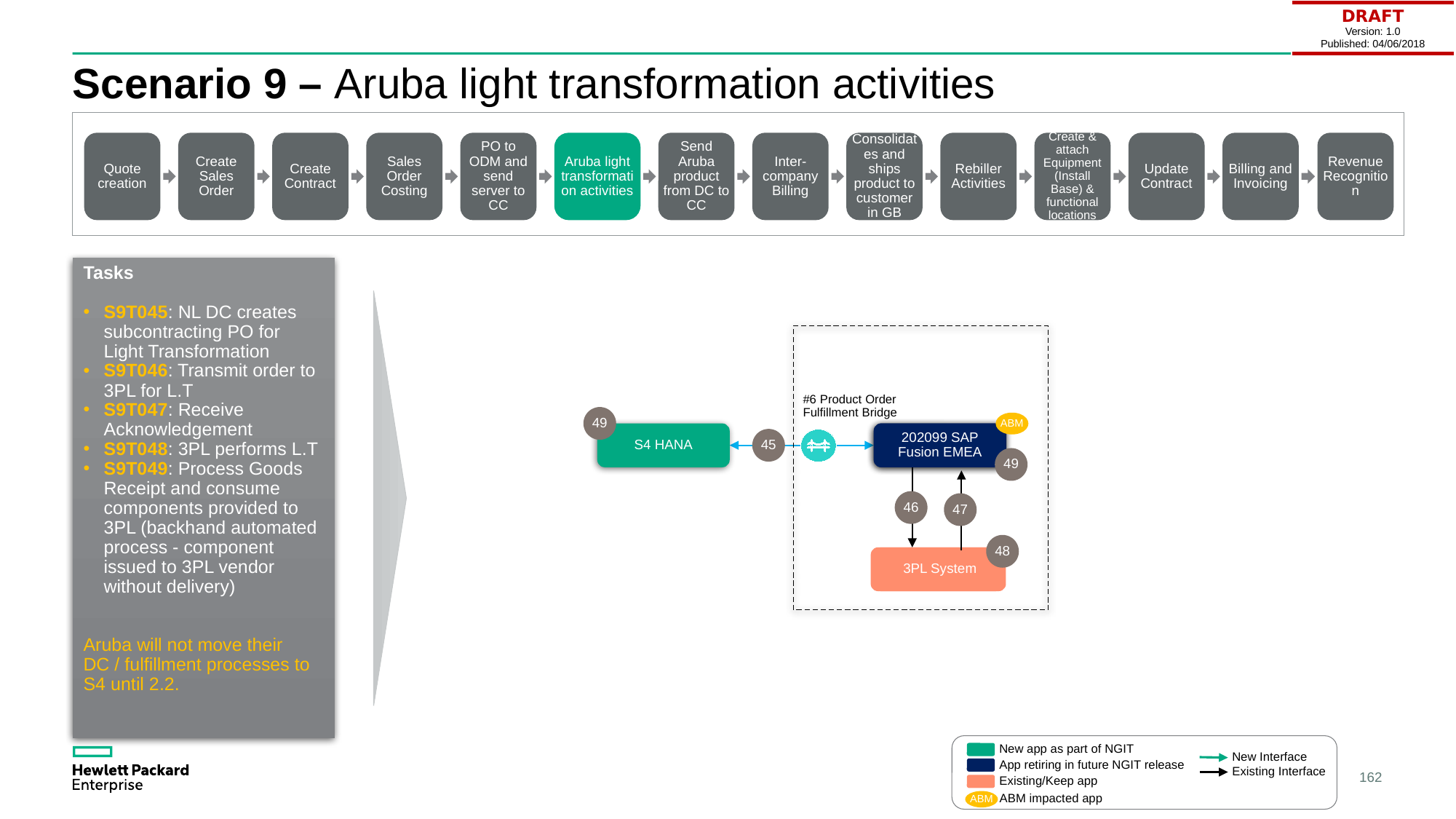

| DRAFT Version: 1.0 Published: 04/06/2018 |
| --- |
# Scenario 9 – Aruba light transformation activities

Quote creation
Create Sales Order
Create Contract
Sales Order Costing
PO to ODM and send server to CC
Aruba light transformation activities
Send Aruba product from DC to CC
Inter-company Billing
Consolidates and ships product to customer in GB
Rebiller Activities
Create & attach Equipment (Install Base) & functional locations
Update Contract
Billing and Invoicing
Revenue Recognition

Tasks

S9T045: NL DC creates subcontracting PO for Light Transformation
S9T046: Transmit order to 3PL for L.T
S9T047: Receive Acknowledgement
S9T048: 3PL performs L.T
S9T049: Process Goods Receipt and consume components provided to 3PL (backhand automated process - component issued to 3PL vendor without delivery)

Aruba will not move their DC / fulfillment processes to S4 until 2.2.

#6 Product Order Fulfillment Bridge
49
ABM
S4 HANA
202099 SAP Fusion EMEA
202099 SAP Fusion EMEA
45

49

46
47
48
3PL System
3PL System

New app as part of NGIT

New Interface
App retiring in future NGIT release

Existing Interface
Existing/Keep app

ABM impacted app
ABM
162